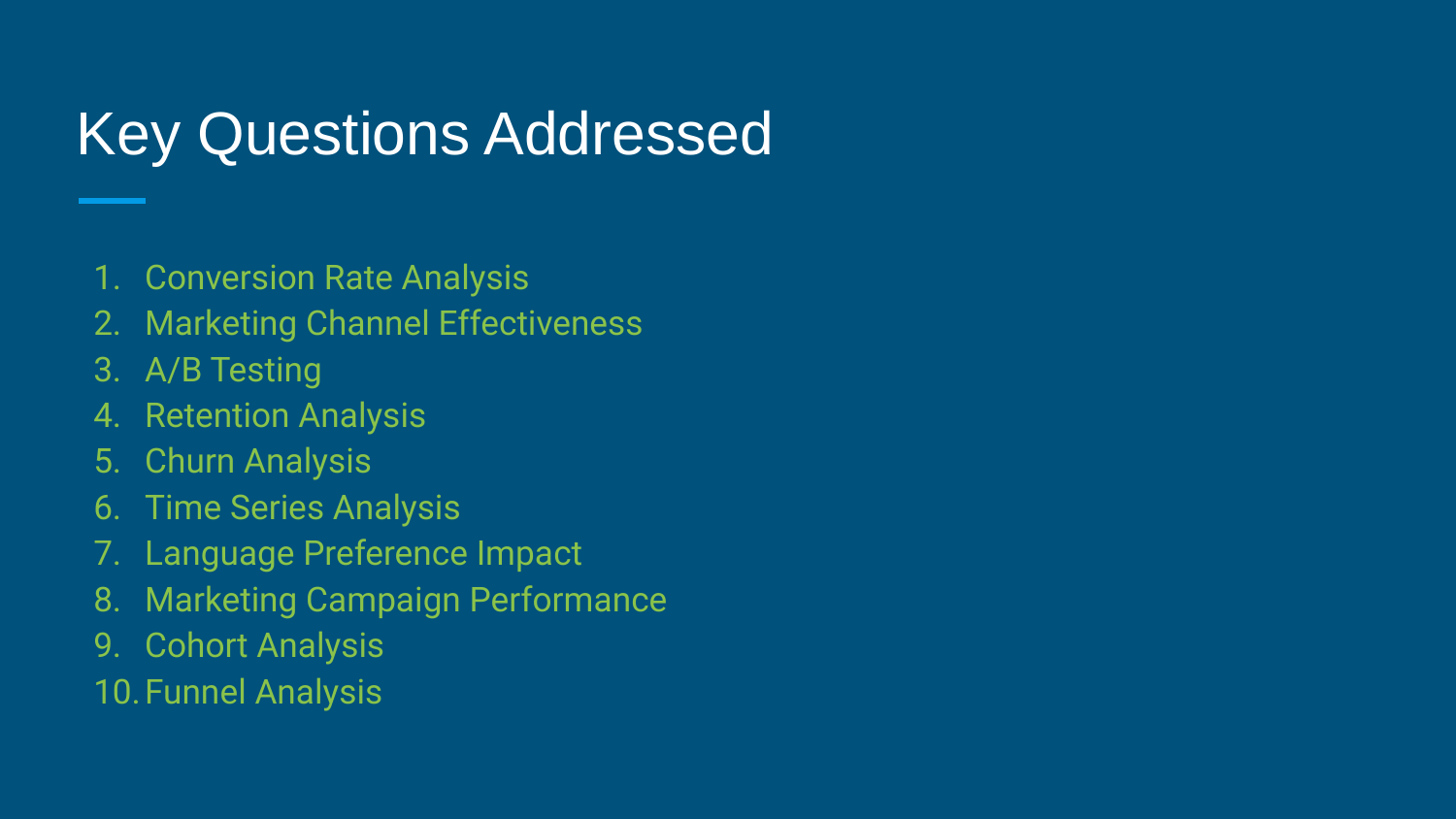

# Key Questions Addressed
Conversion Rate Analysis
Marketing Channel Effectiveness
A/B Testing
Retention Analysis
Churn Analysis
Time Series Analysis
Language Preference Impact
Marketing Campaign Performance
Cohort Analysis
Funnel Analysis